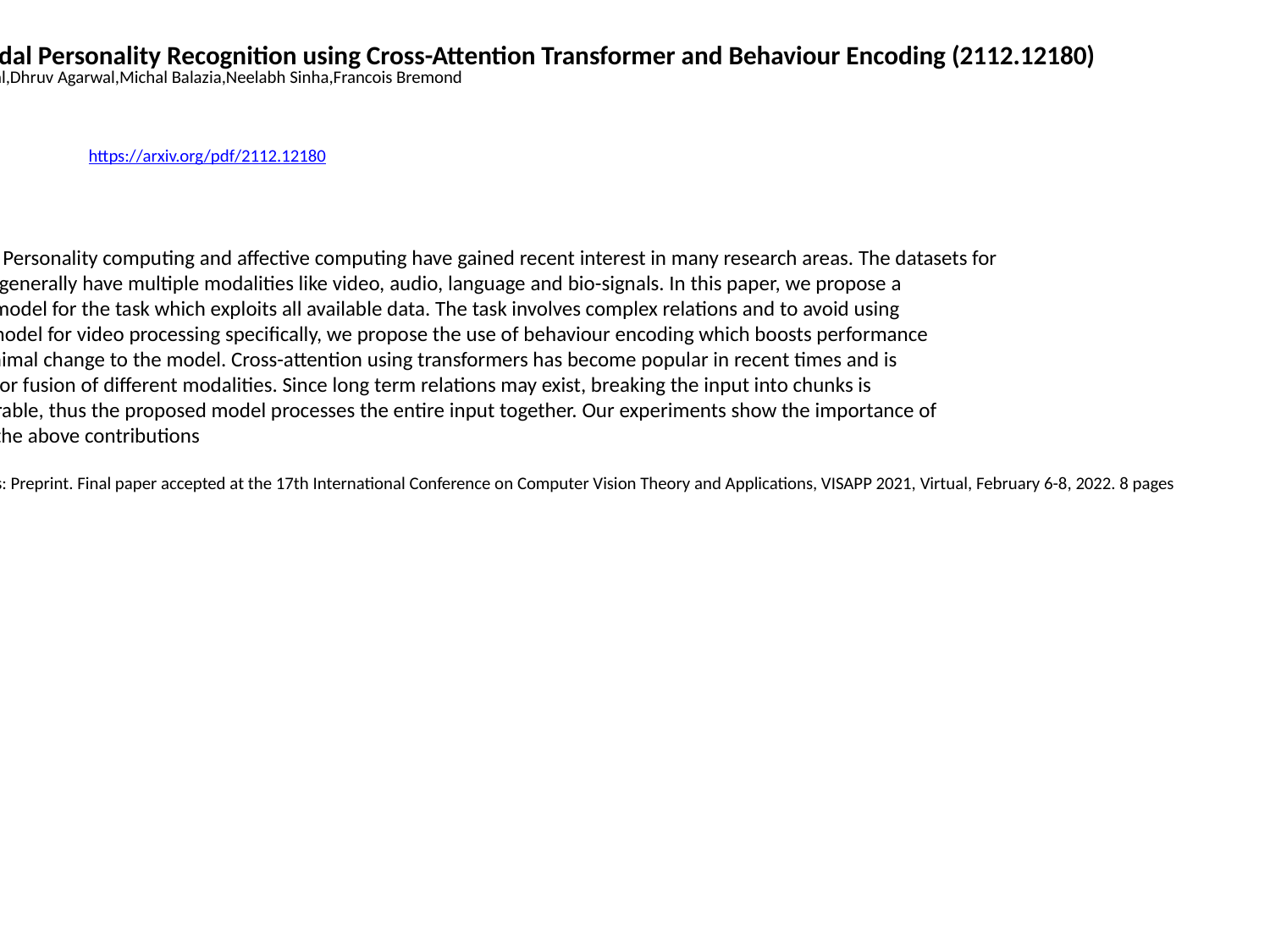

Multimodal Personality Recognition using Cross-Attention Transformer and Behaviour Encoding (2112.12180)
Tanay Agrawal,Dhruv Agarwal,Michal Balazia,Neelabh Sinha,Francois Bremond

https://arxiv.org/pdf/2112.12180

Abstract: Personality computing and affective computing have gained recent interest in many research areas. The datasets for
 the task generally have multiple modalities like video, audio, language and bio-signals. In this paper, we propose a
 flexible model for the task which exploits all available data. The task involves complex relations and to avoid using
 a large model for video processing specifically, we propose the use of behaviour encoding which boosts performance
 with minimal change to the model. Cross-attention using transformers has become popular in recent times and is
 utilised for fusion of different modalities. Since long term relations may exist, breaking the input into chunks is
 not desirable, thus the proposed model processes the entire input together. Our experiments show the importance of
 each of the above contributions
 Comments: Preprint. Final paper accepted at the 17th International Conference on Computer Vision Theory and Applications, VISAPP 2021, Virtual, February 6-8, 2022. 8 pages